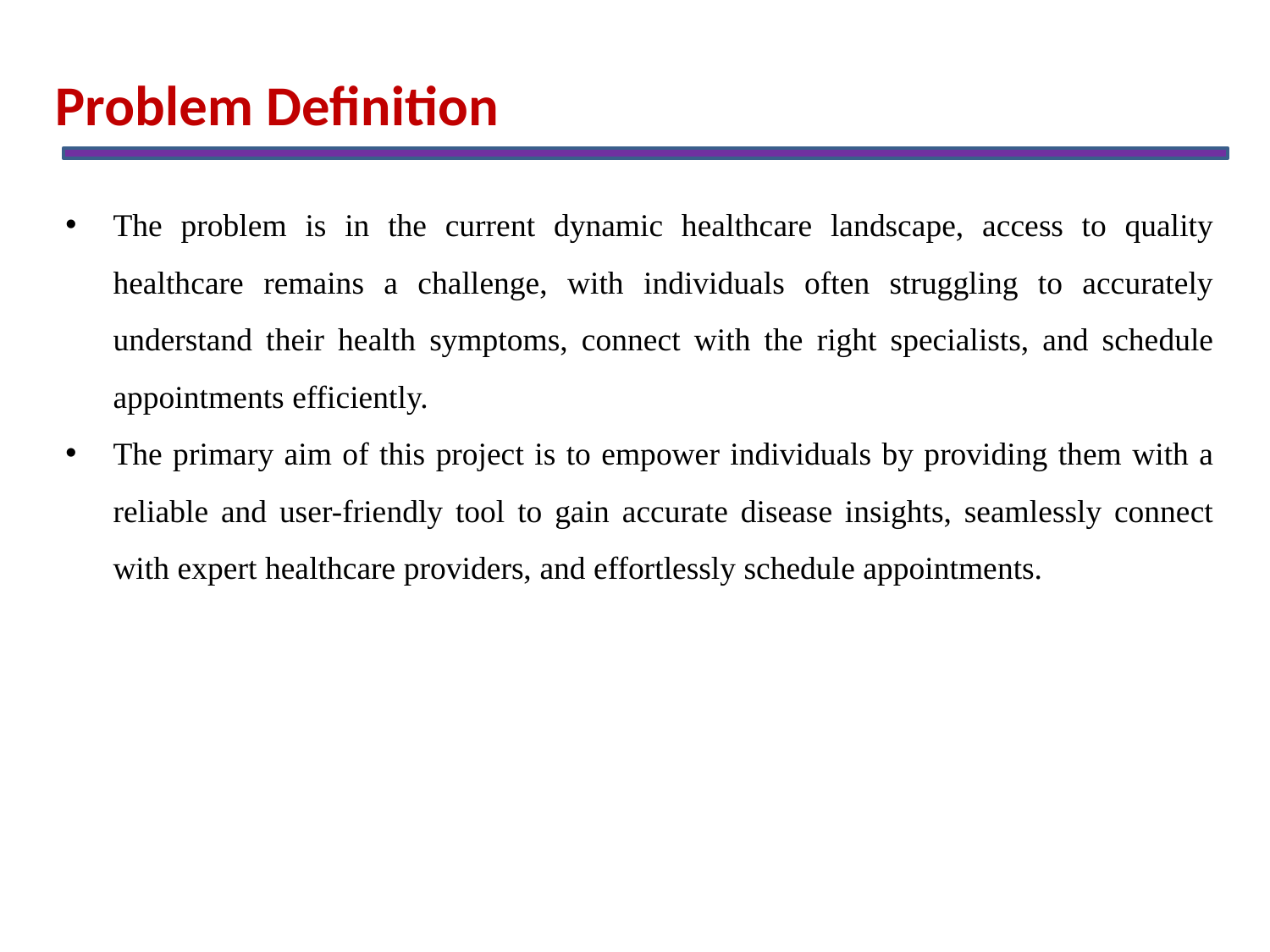

Problem Definition

The problem is in the current dynamic healthcare landscape, access to quality healthcare remains a challenge, with individuals often struggling to accurately understand their health symptoms, connect with the right specialists, and schedule appointments efficiently.
The primary aim of this project is to empower individuals by providing them with a reliable and user-friendly tool to gain accurate disease insights, seamlessly connect with expert healthcare providers, and effortlessly schedule appointments.